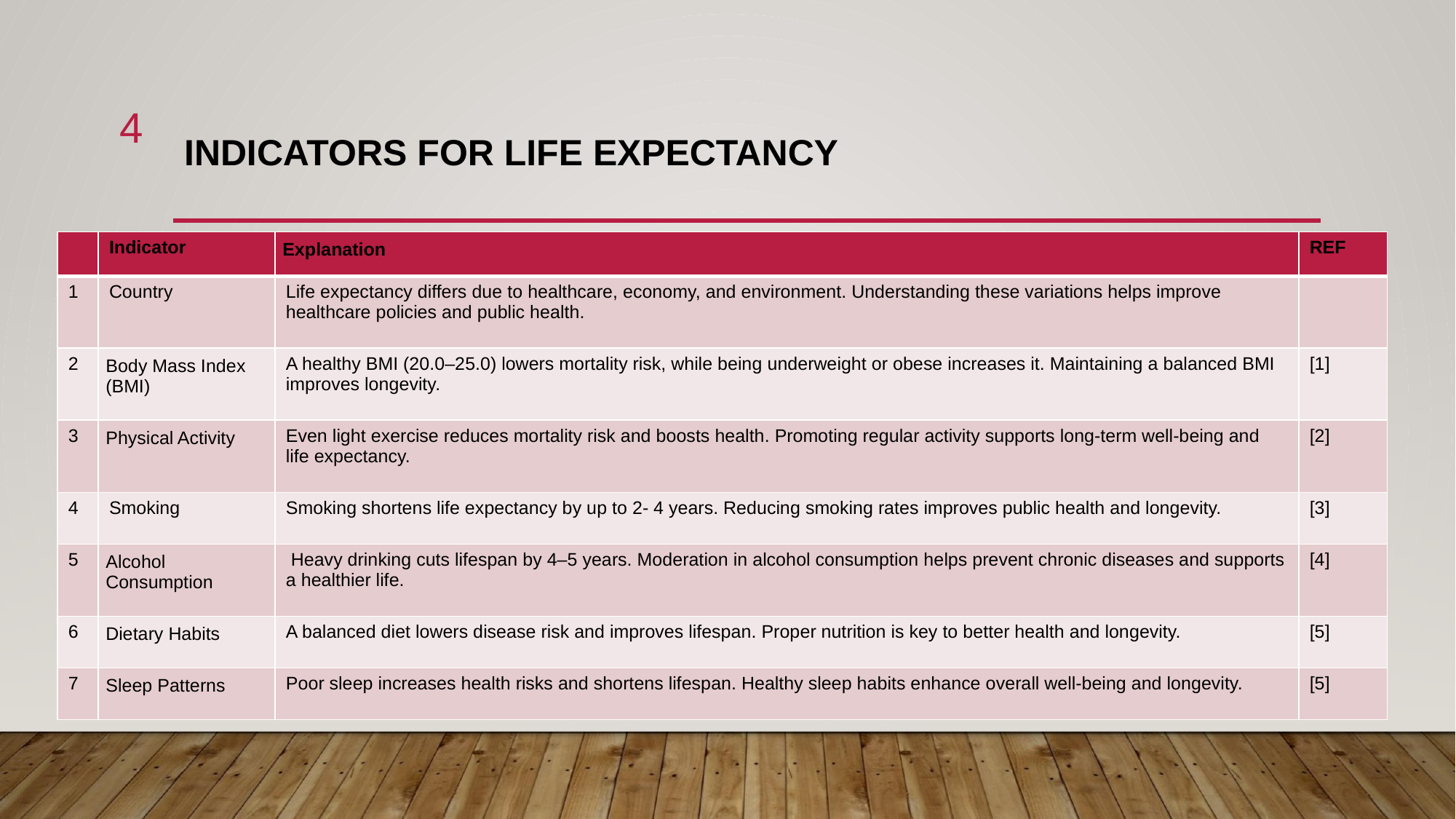

4
# INDICATORS FOR LIFE EXPECTANCY

|  | Indicator | Explanation | REF |
| --- | --- | --- | --- |
| 1 | Country | Life expectancy differs due to healthcare, economy, and environment. Understanding these variations helps improve healthcare policies and public health. |  |
| 2 | Body Mass Index (BMI) | A healthy BMI (20.0–25.0) lowers mortality risk, while being underweight or obese increases it. Maintaining a balanced BMI improves longevity. | [1] |
| 3 | Physical Activity | Even light exercise reduces mortality risk and boosts health. Promoting regular activity supports long-term well-being and life expectancy. | [2] |
| 4 | Smoking | Smoking shortens life expectancy by up to 2- 4 years. Reducing smoking rates improves public health and longevity. | [3] |
| 5 | Alcohol Consumption | Heavy drinking cuts lifespan by 4–5 years. Moderation in alcohol consumption helps prevent chronic diseases and supports a healthier life. | [4] |
| 6 | Dietary Habits | A balanced diet lowers disease risk and improves lifespan. Proper nutrition is key to better health and longevity. | [5] |
| 7 | Sleep Patterns | Poor sleep increases health risks and shortens lifespan. Healthy sleep habits enhance overall well-being and longevity. | [5] |